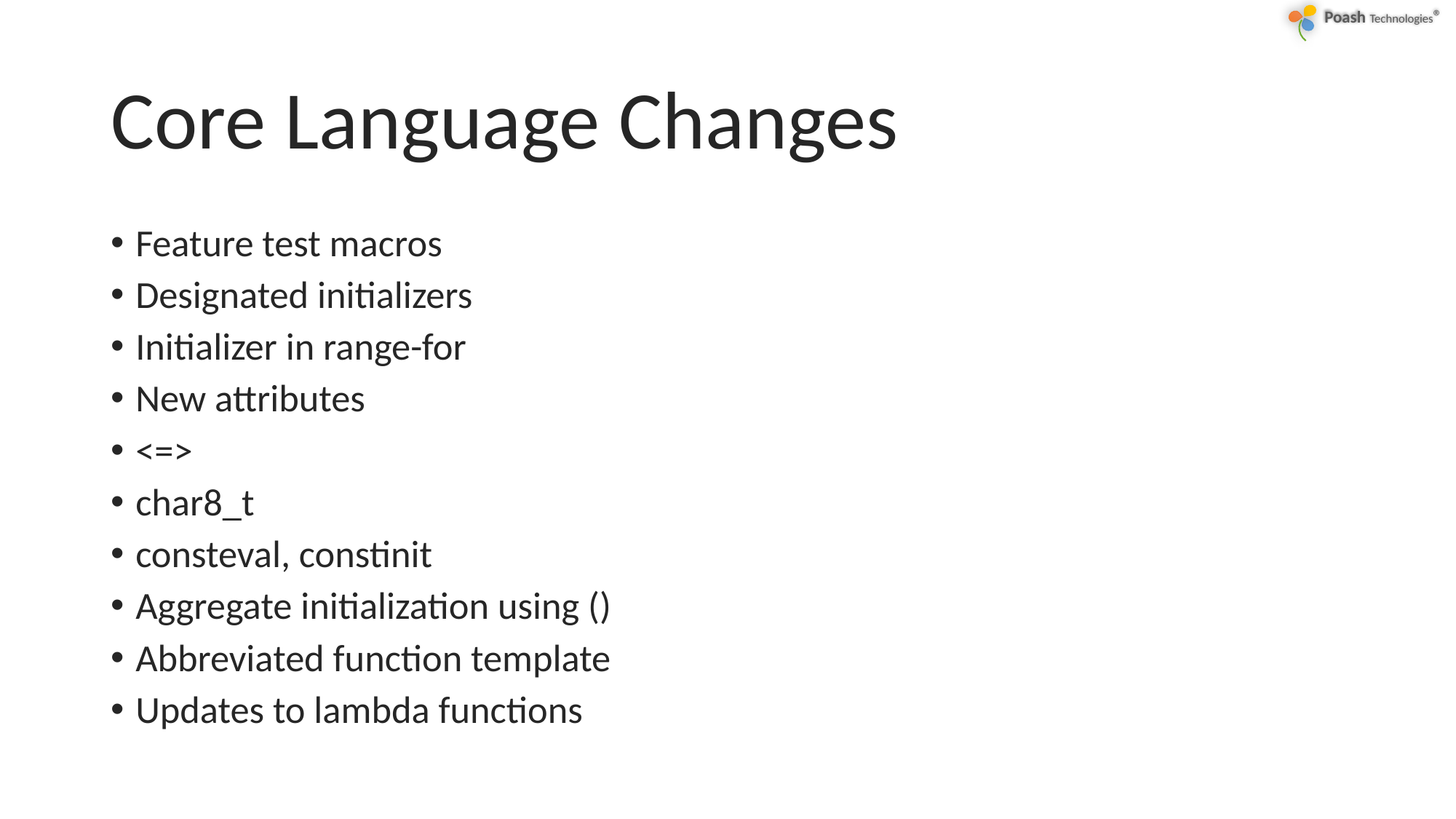

# Core Language Changes
Feature test macros
Designated initializers
Initializer in range-for
New attributes
<=>
char8_t
consteval, constinit
Aggregate initialization using ()
Abbreviated function template
Updates to lambda functions